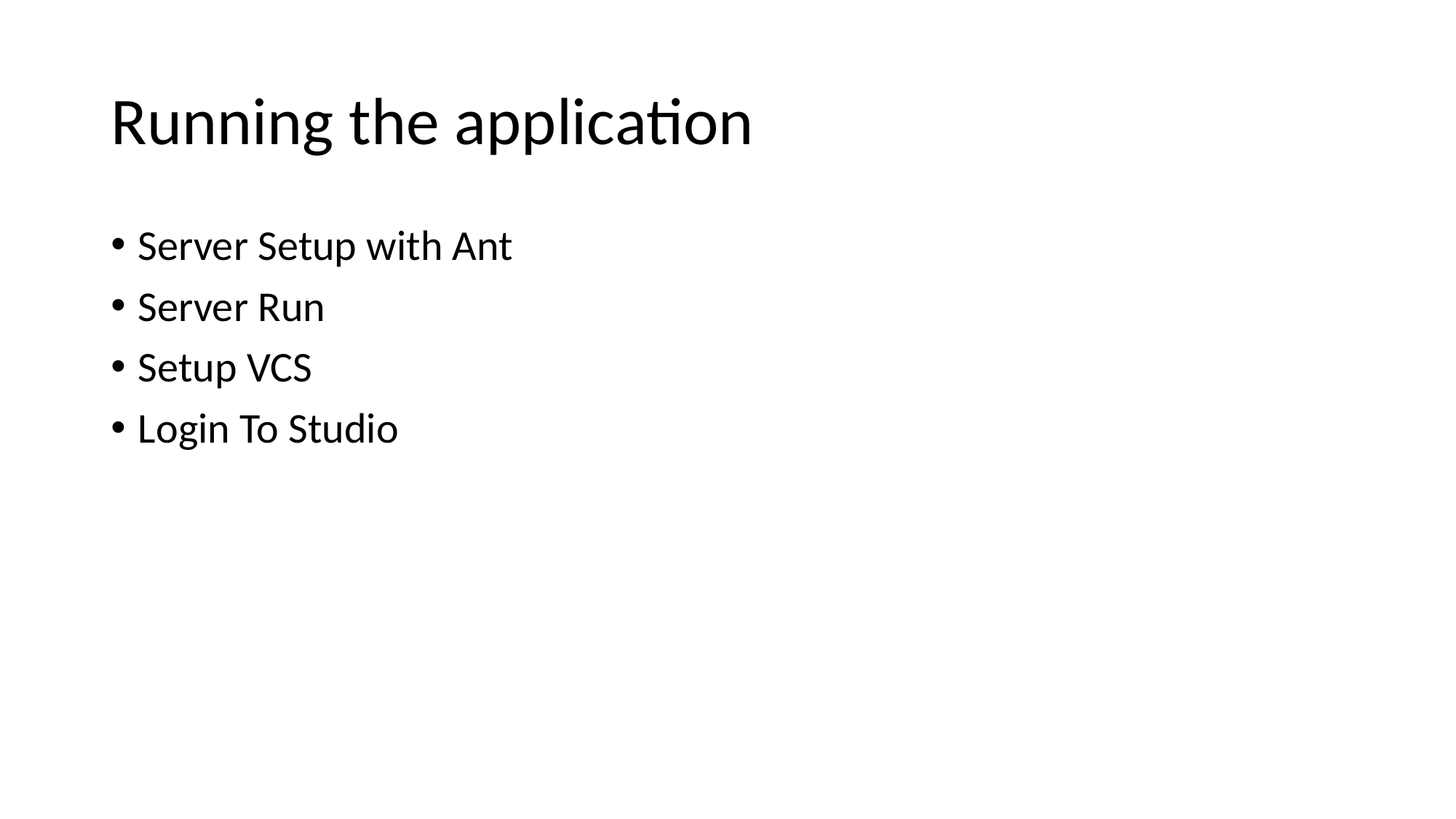

# Running the application
Server Setup with Ant
Server Run
Setup VCS
Login To Studio